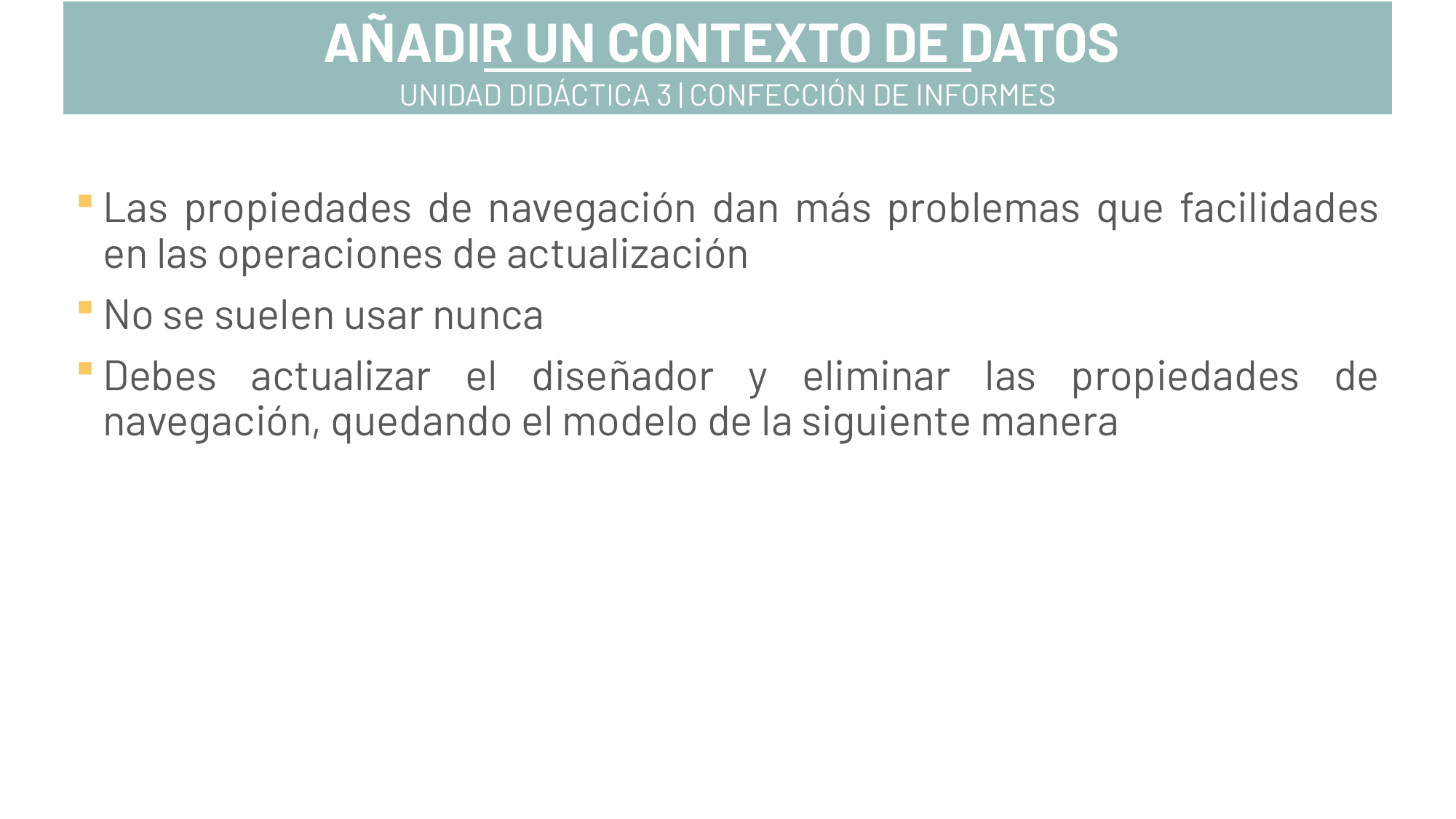

AÑADIR UN CONTEXTO DE DATOS
UNIDAD DIDÁCTICA 3 | CONFECCIÓN DE INFORMES
Las propiedades de navegación dan más problemas que facilidades en las operaciones de actualización
No se suelen usar nunca
Debes actualizar el diseñador y eliminar las propiedades de navegación, quedando el modelo de la siguiente manera